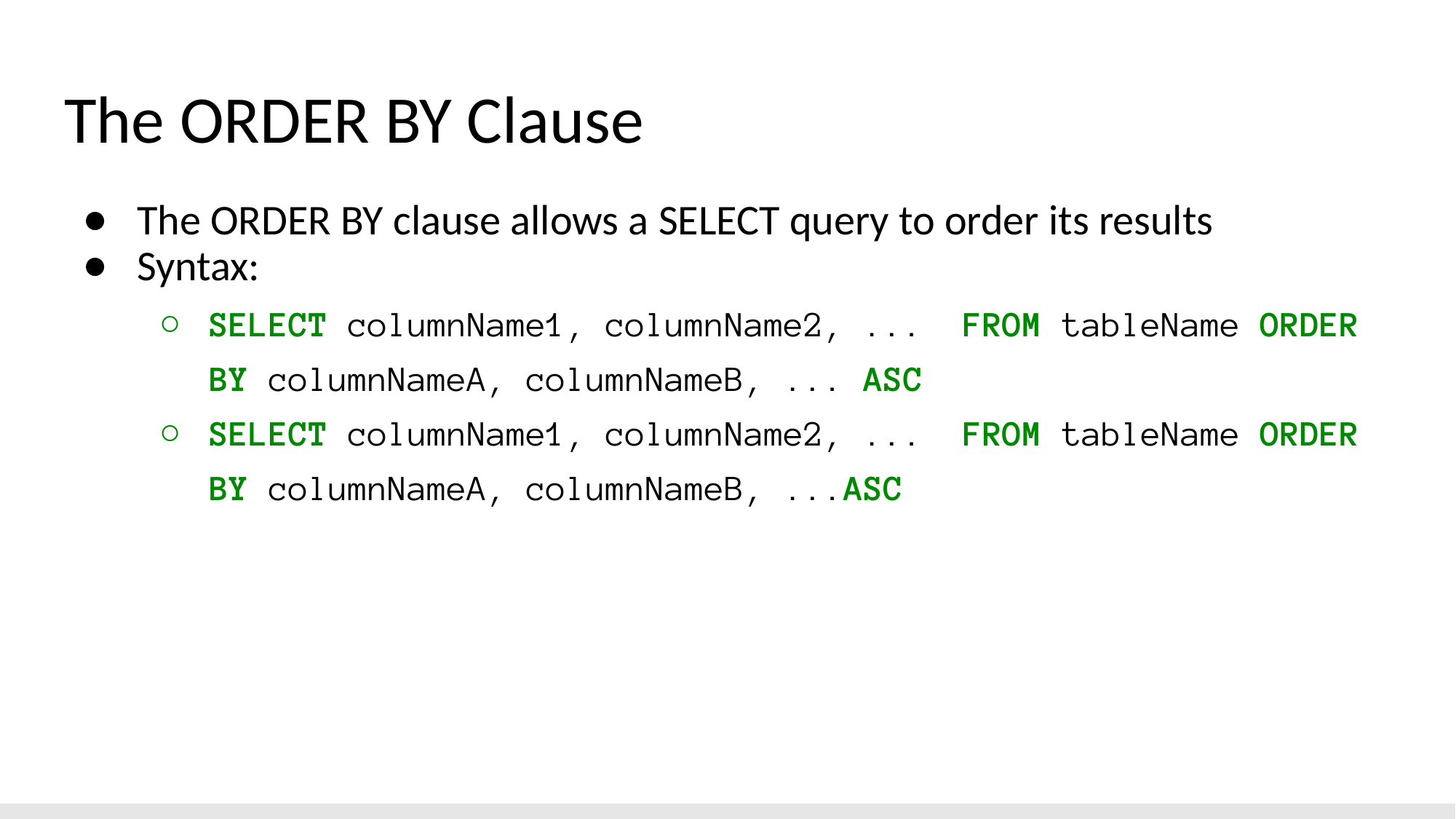

# The ORDER BY Clause
The ORDER BY clause allows a SELECT query to order its results
Syntax:
SELECT columnName1, columnName2, ...  FROM tableName ORDER BY columnNameA, columnNameB, ... ASC
SELECT columnName1, columnName2, ...  FROM tableName ORDER BY columnNameA, columnNameB, ...ASC